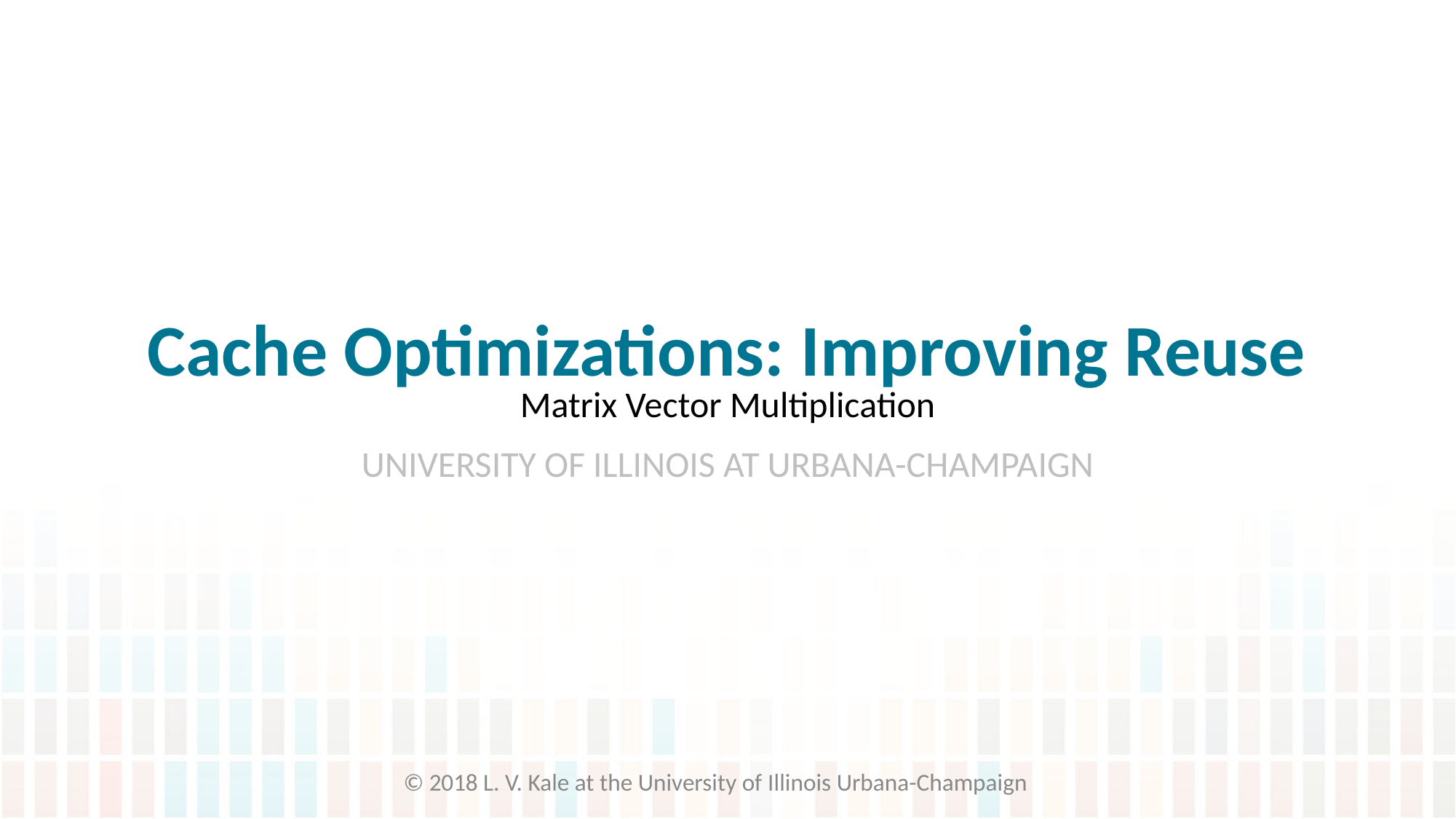

# Cache Optimizations: Improving Reuse
Matrix Vector Multiplication
© 2018 L. V. Kale at the University of Illinois Urbana-Champaign